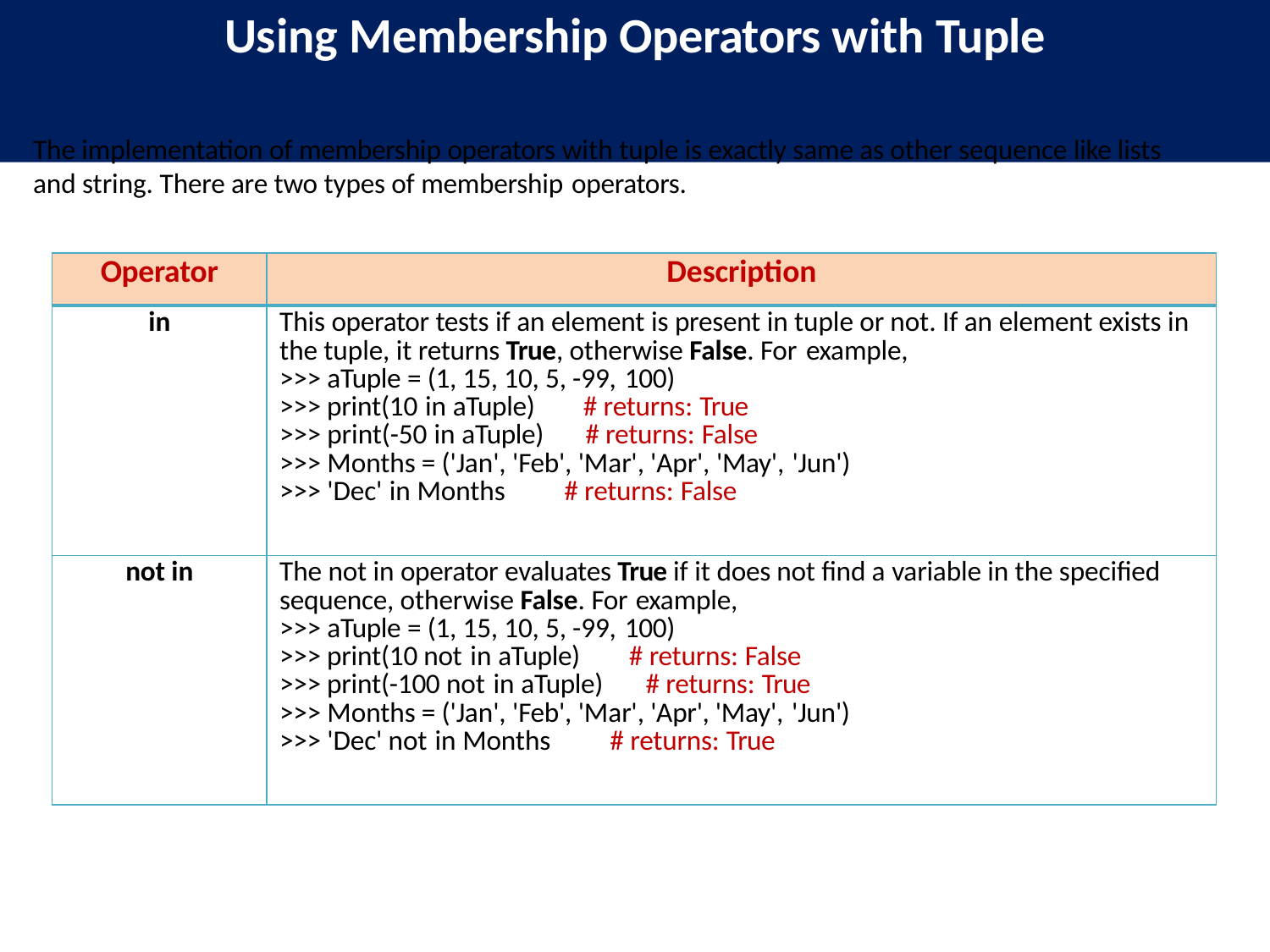

# Using Membership Operators with Tuple
The implementation of membership operators with tuple is exactly same as other sequence like lists  and string. There are two types of membership operators.
| Operator | Description |
| --- | --- |
| in | This operator tests if an element is present in tuple or not. If an element exists in the tuple, it returns True, otherwise False. For example, >>> aTuple = (1, 15, 10, 5, -99, 100) >>> print(10 in aTuple) # returns: True >>> print(-50 in aTuple) # returns: False >>> Months = ('Jan', 'Feb', 'Mar', 'Apr', 'May', 'Jun') >>> 'Dec' in Months # returns: False |
| not in | The not in operator evaluates True if it does not find a variable in the specified sequence, otherwise False. For example, >>> aTuple = (1, 15, 10, 5, -99, 100) >>> print(10 not in aTuple) # returns: False >>> print(-100 not in aTuple) # returns: True >>> Months = ('Jan', 'Feb', 'Mar', 'Apr', 'May', 'Jun') >>> 'Dec' not in Months # returns: True |